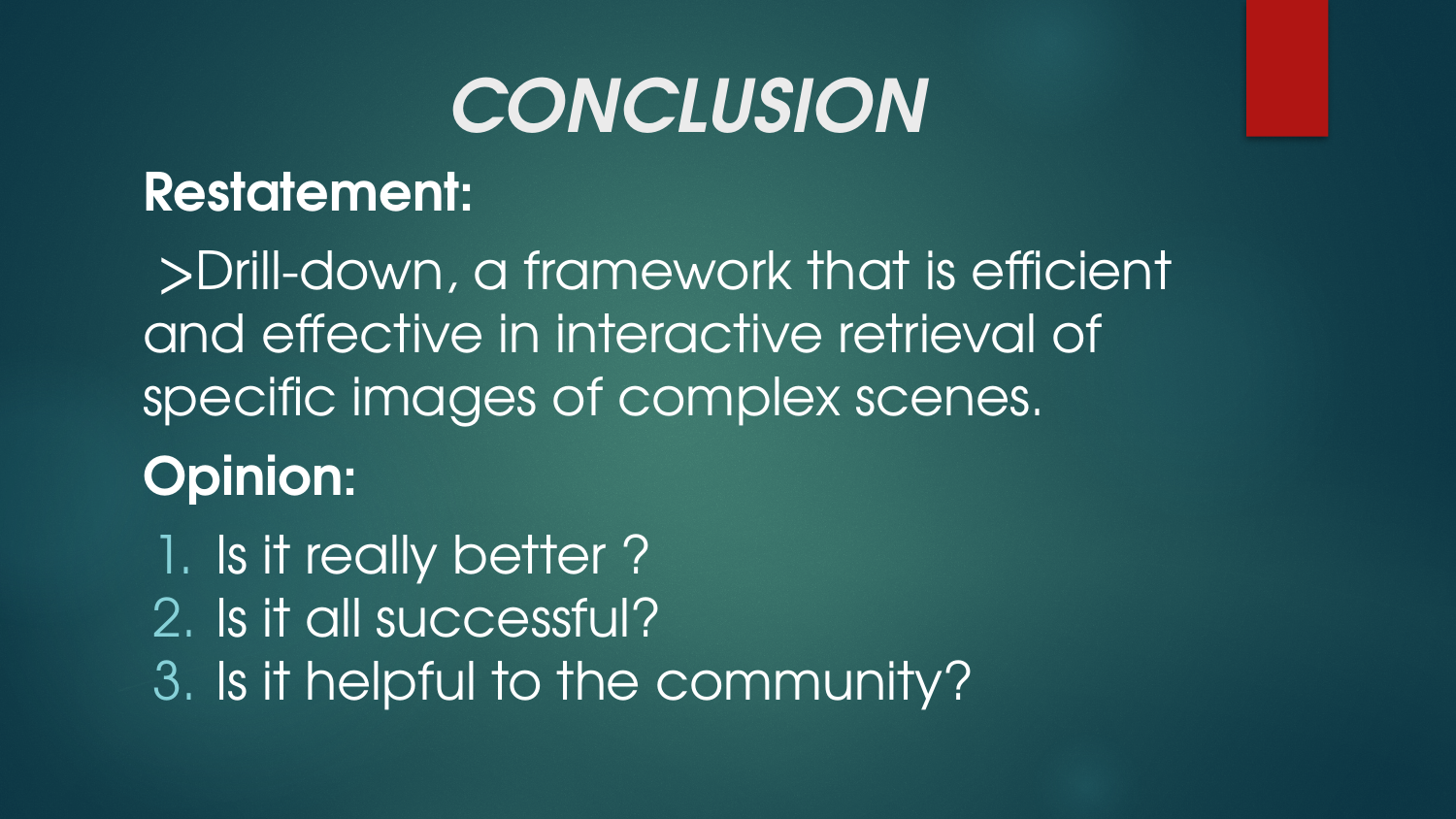

# CONCLUSION

Restatement:
 >Drill-down, a framework that is efficient and effective in interactive retrieval of specific images of complex scenes.
Opinion:
Is it really better ?
Is it all successful?
Is it helpful to the community?